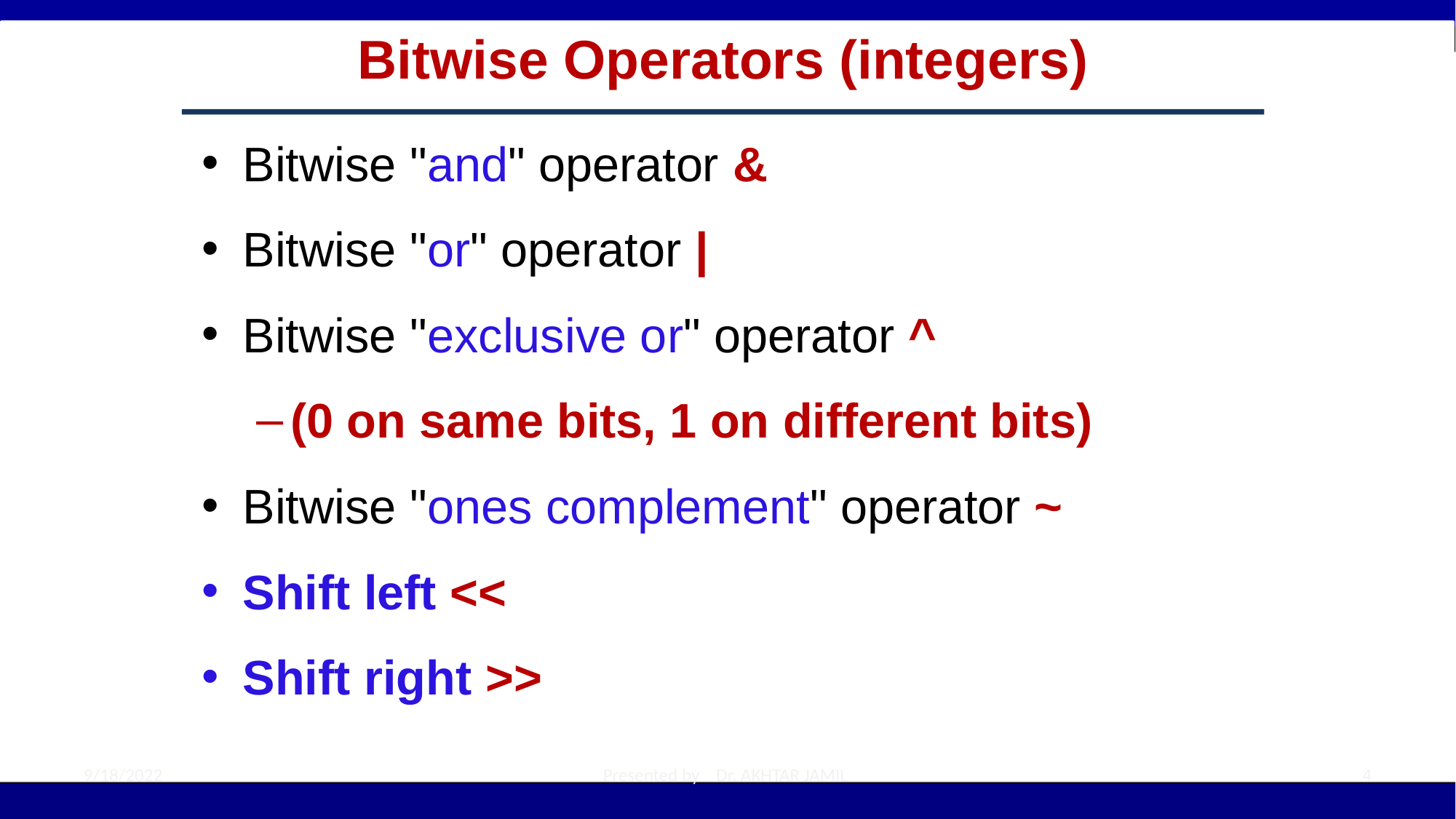

# Bitwise Operators (integers)

Bitwise "and" operator &
Bitwise "or" operator |
Bitwise "exclusive or" operator ^
(0 on same bits, 1 on different bits)
Bitwise "ones complement" operator ~
Shift left <<
Shift right >>

9/18/2022
Presented by    Dr. AKHTAR JAMIL
4